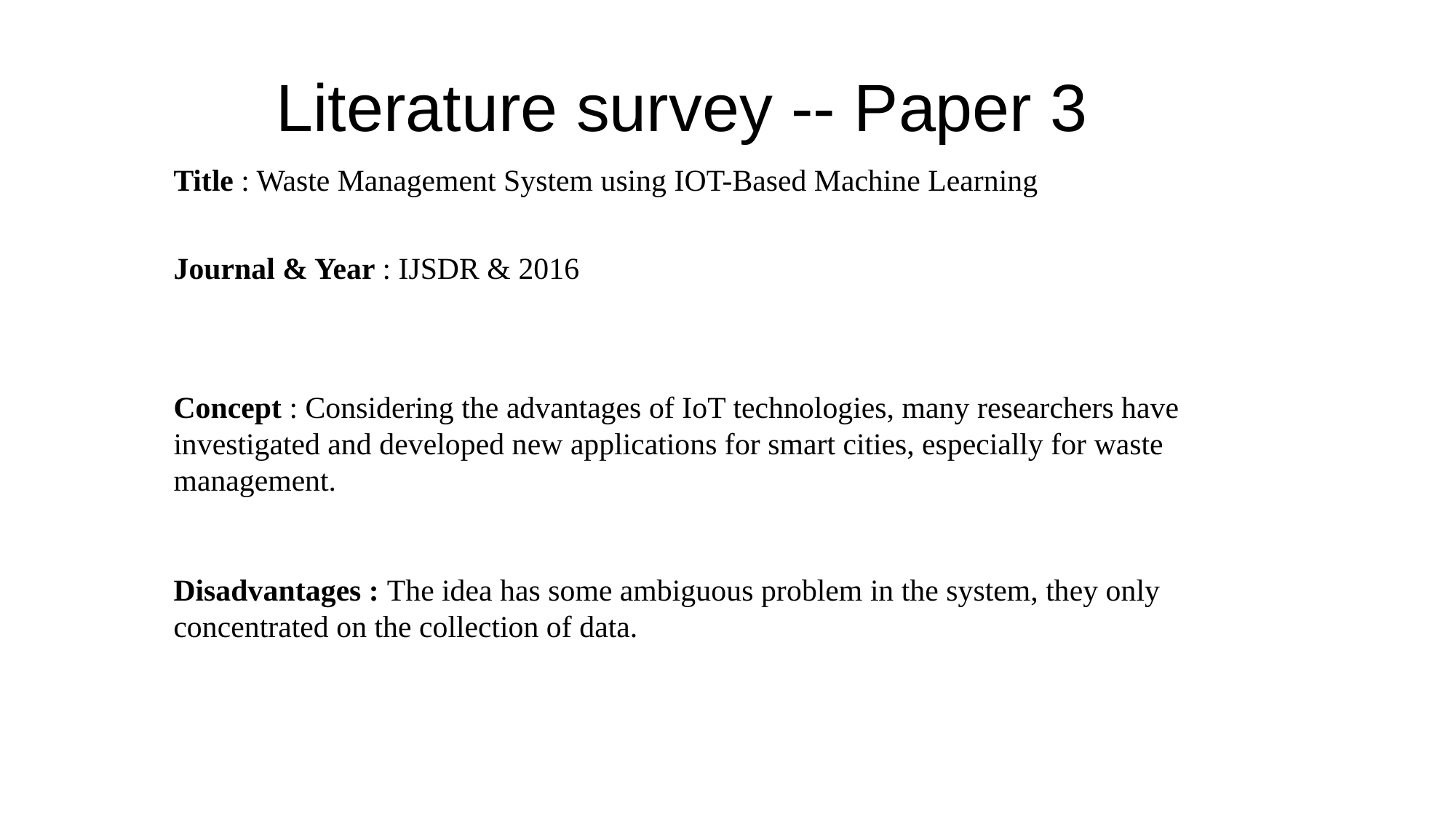

# Literature survey -- Paper 3
Title : Waste Management System using IOT-Based Machine Learning

Journal & Year : IJSDR & 2016

Concept : Considering the advantages of IoT technologies, many researchers have investigated and developed new applications for smart cities, especially for waste management.

Disadvantages : The idea has some ambiguous problem in the system, they only concentrated on the collection of data.